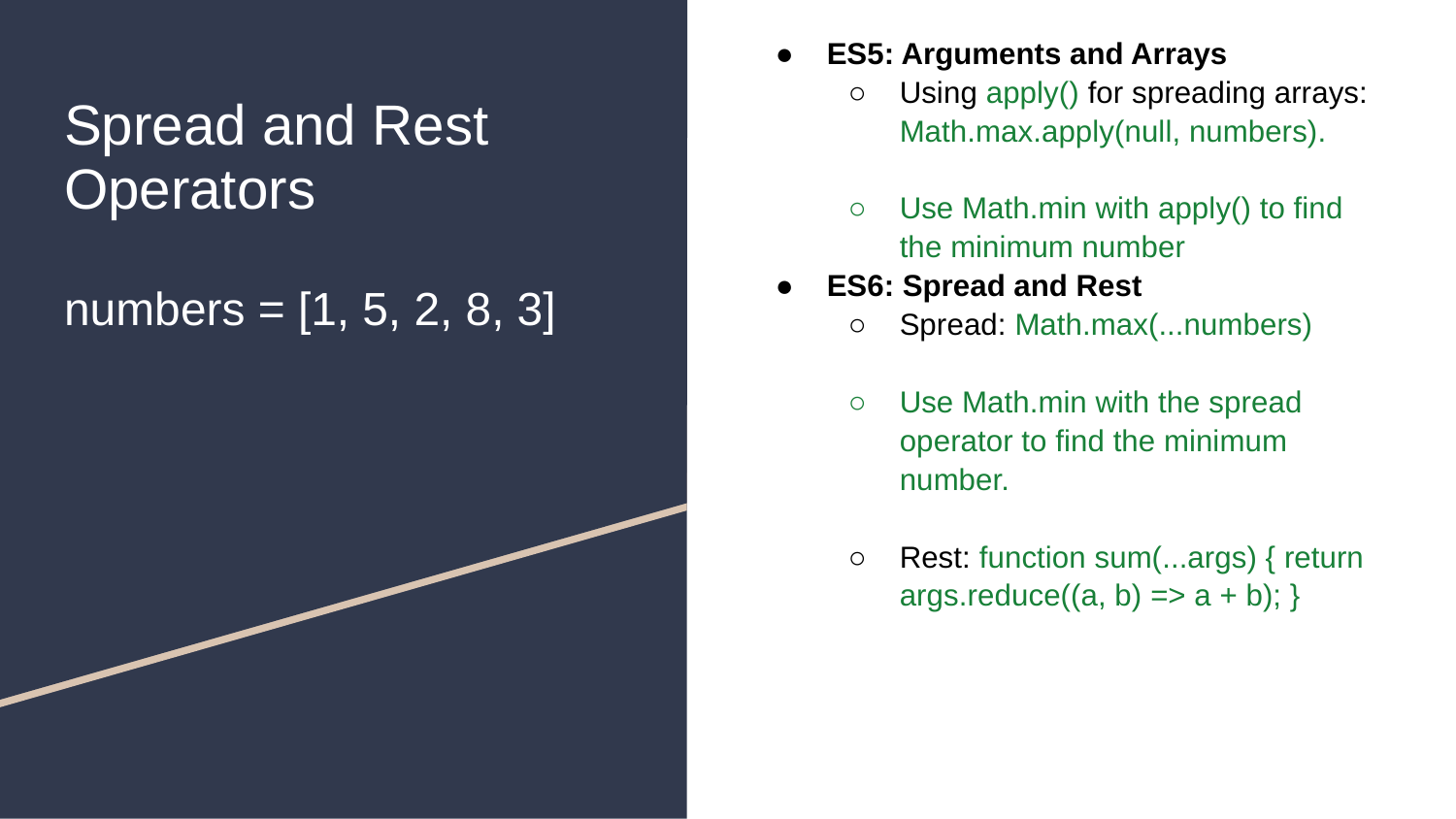

ES5: Arguments and Arrays
Using apply() for spreading arrays: Math.max.apply(null, numbers).
Use Math.min with apply() to find the minimum number
ES6: Spread and Rest
Spread: Math.max(...numbers)
Use Math.min with the spread operator to find the minimum number.
Rest: function sum(...args) { return args.reduce((a, b) => a + b); }

# Spread and Rest Operators numbers = [1, 5, 2, 8, 3]